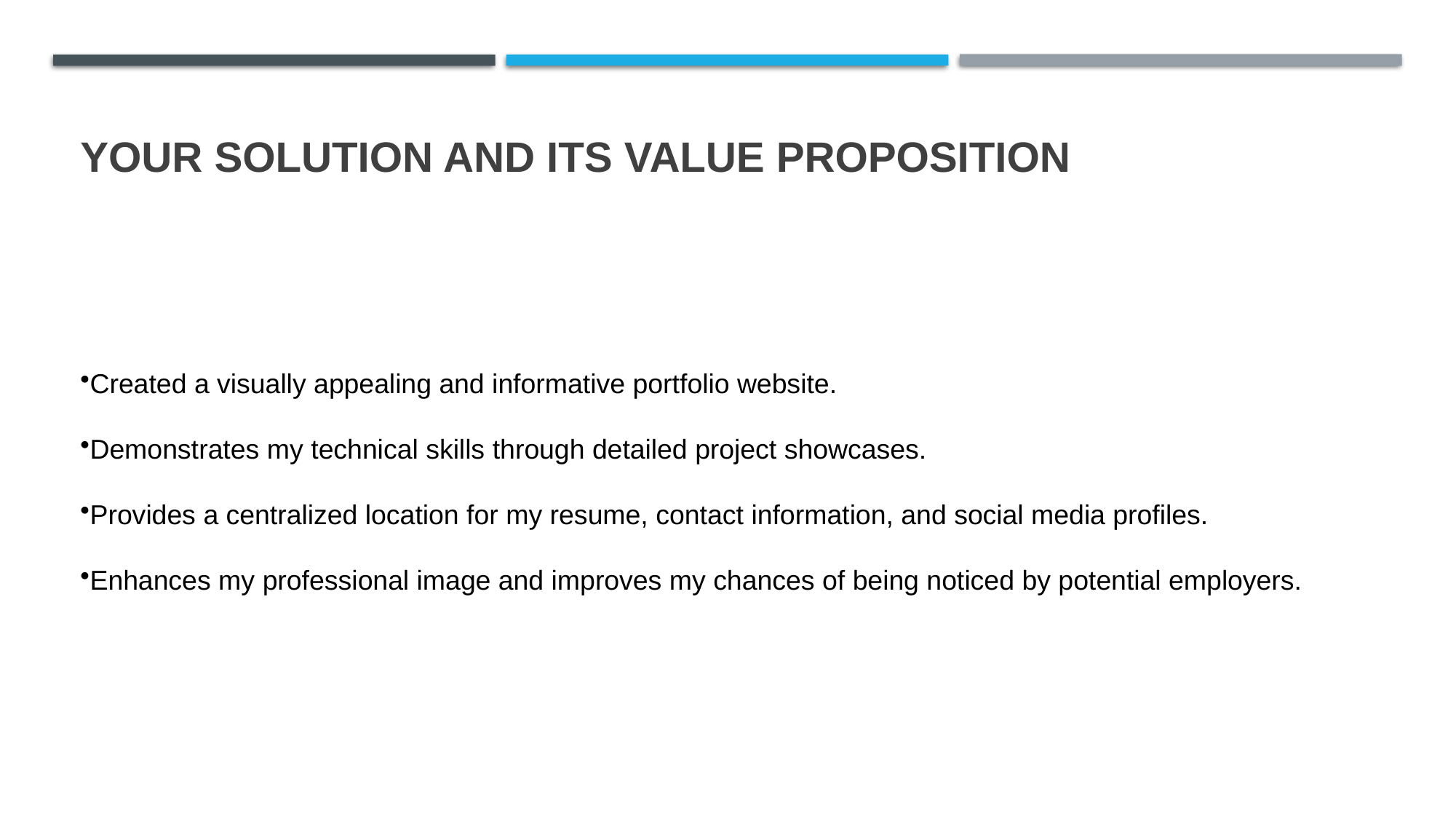

# YOUR SOLUTION AND ITS VALUE PROPOSITION

Created a visually appealing and informative portfolio website.

Demonstrates my technical skills through detailed project showcases.

Provides a centralized location for my resume, contact information, and social media profiles.

Enhances my professional image and improves my chances of being noticed by potential employers.